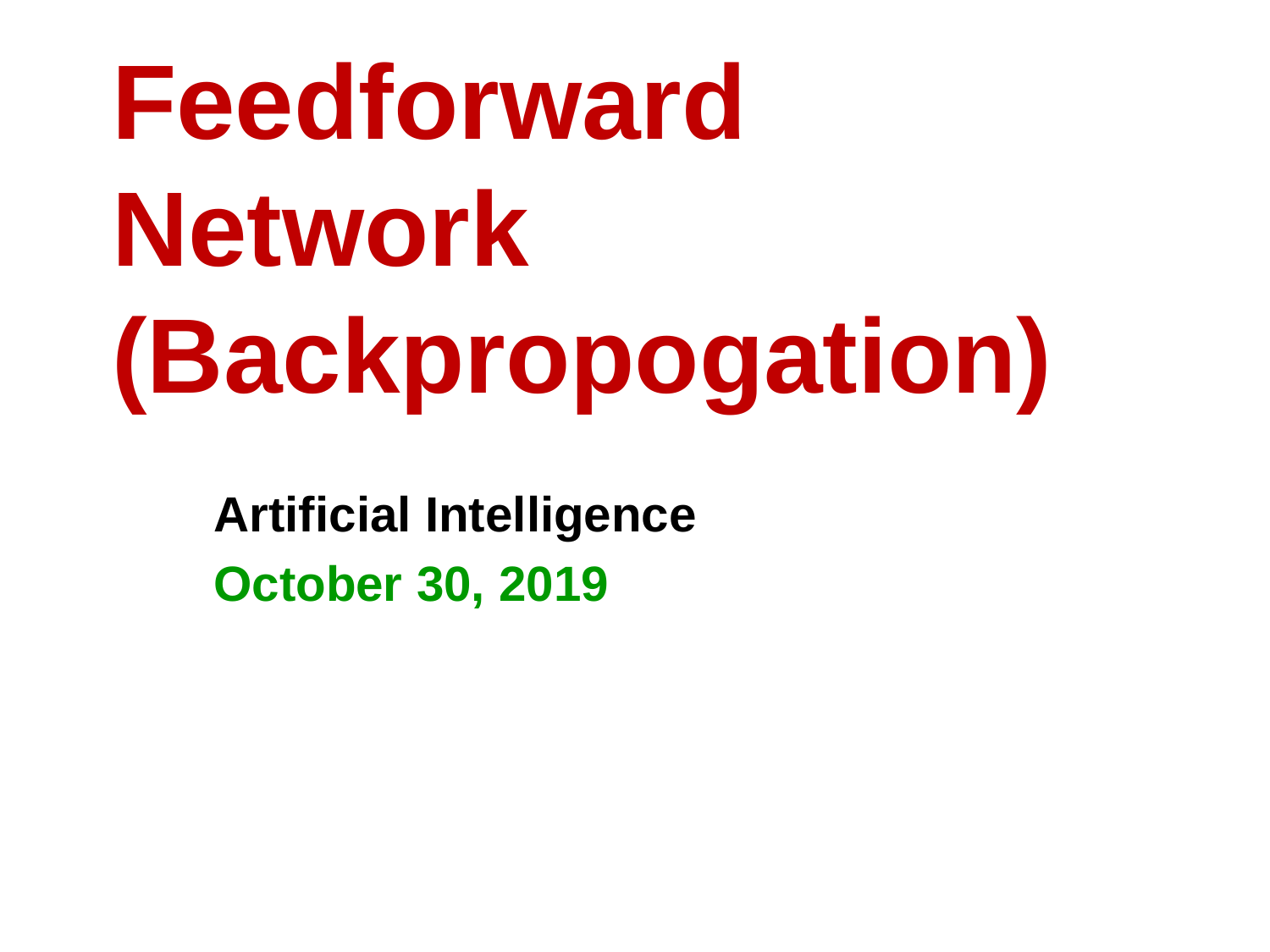

# Feedforward Network (Backpropogation)
Artificial Intelligence
October 30, 2019